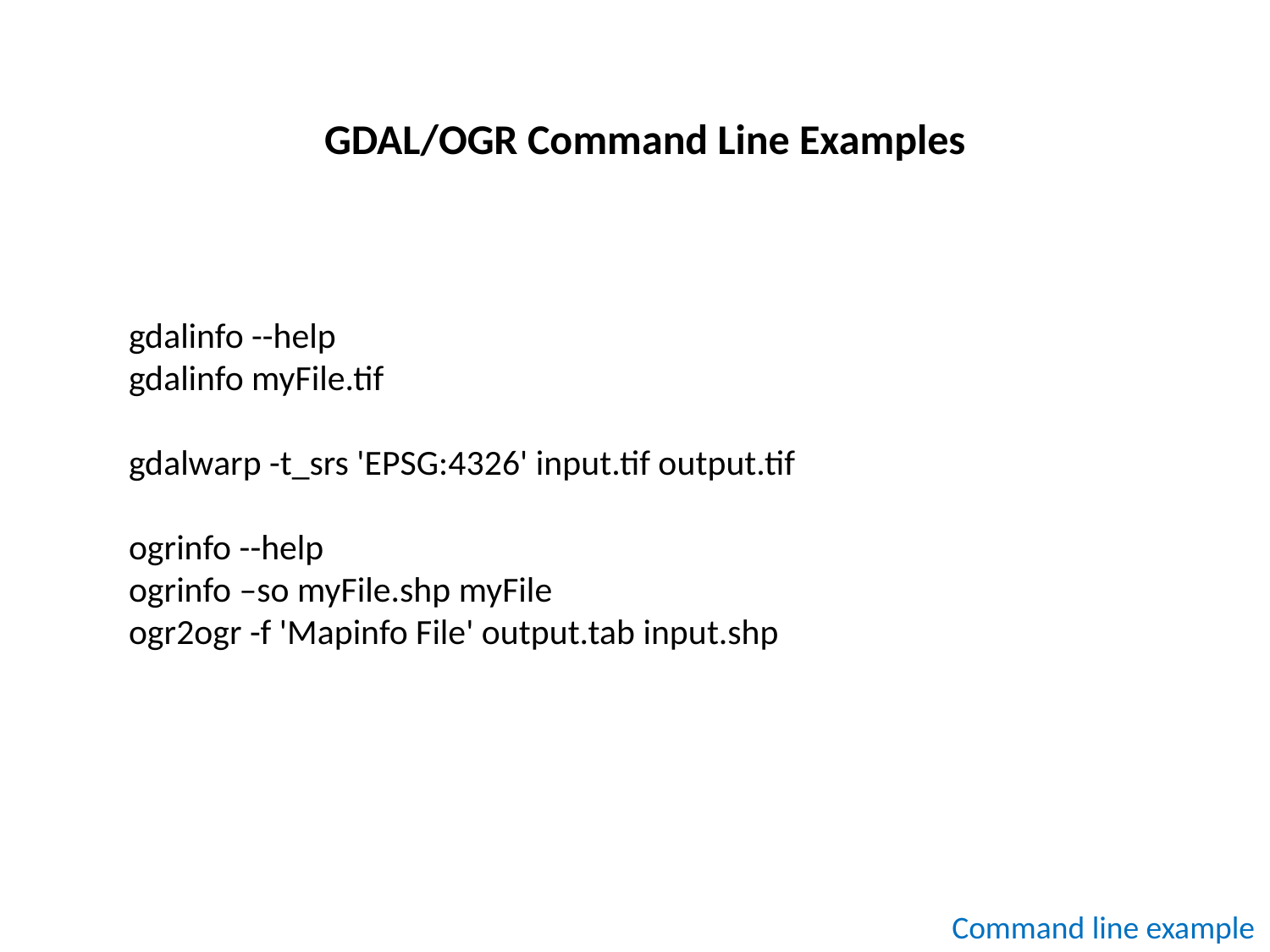

GDAL/OGR Command Line Examples
gdalinfo --help
gdalinfo myFile.tif

gdalwarp -t_srs 'EPSG:4326' input.tif output.tif

ogrinfo --help
ogrinfo –so myFile.shp myFile
ogr2ogr -f 'Mapinfo File' output.tab input.shp

Command line example